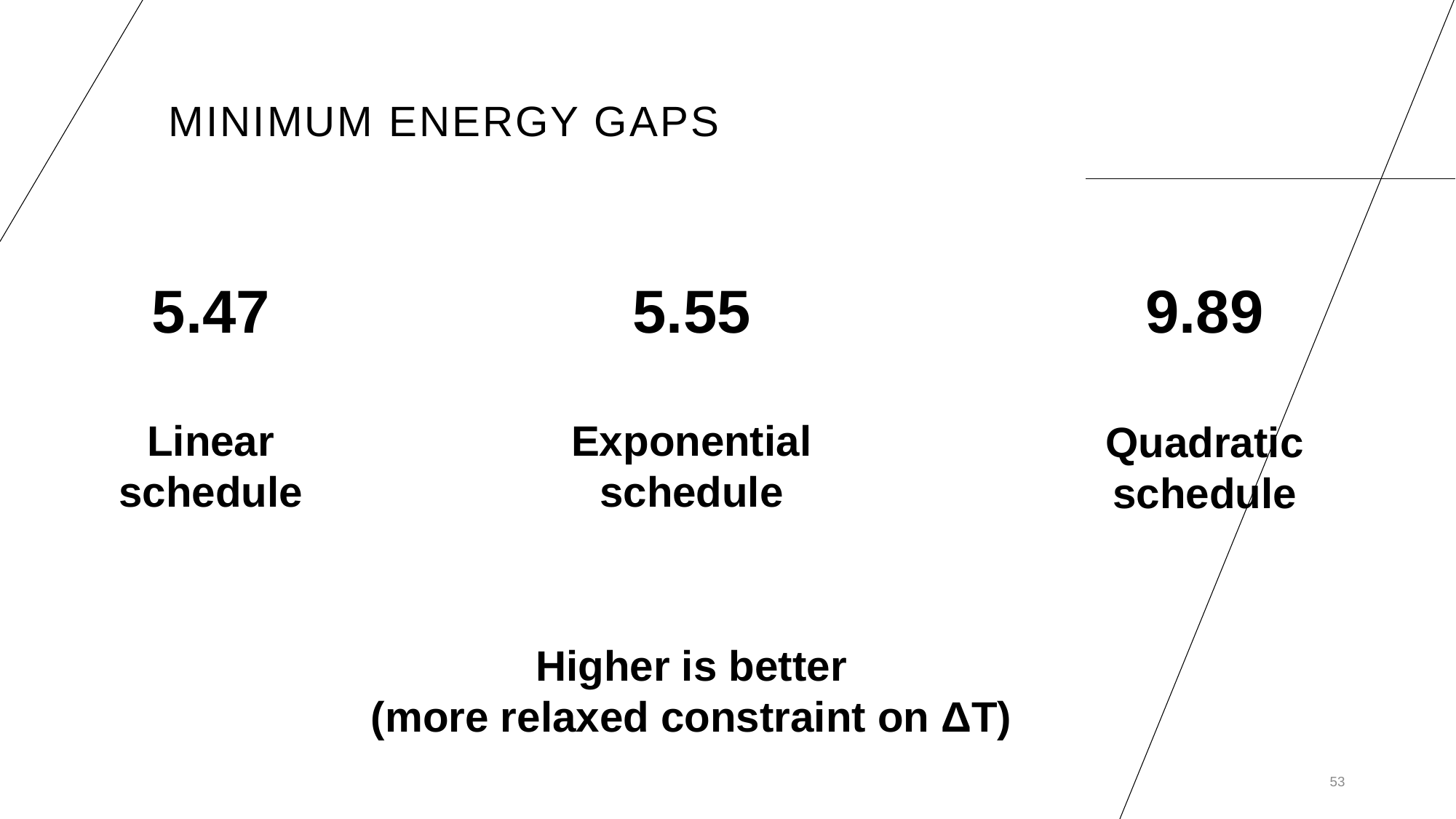

Minimum energy gaps
5.47
5.55
9.89
Linear
schedule
Exponential
schedule
Quadratic
schedule
Higher is better
(more relaxed constraint on ΔT)
53